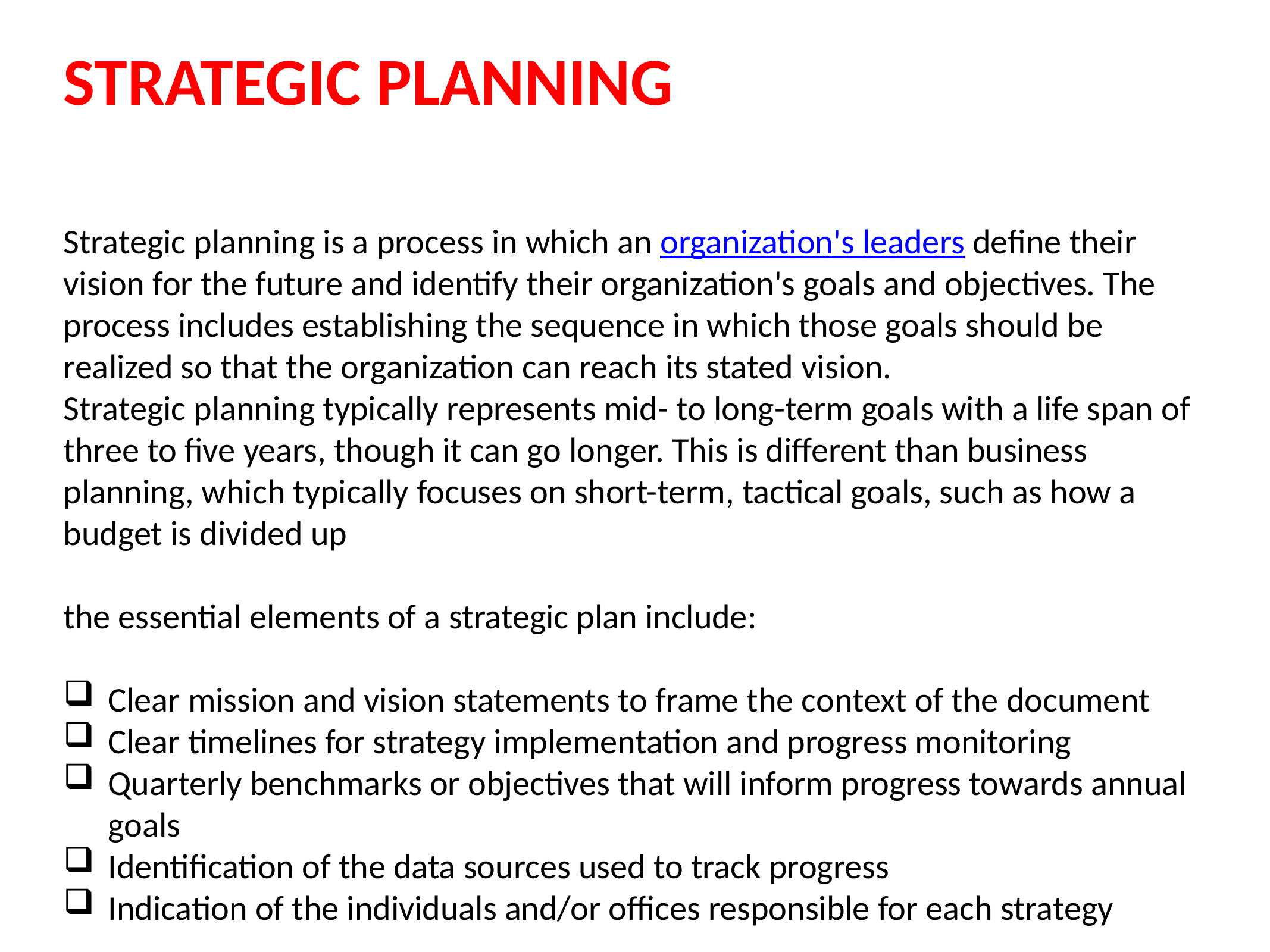

# STRATEGIC PLANNING
Strategic planning is a process in which an organization's leaders define their vision for the future and identify their organization's goals and objectives. The process includes establishing the sequence in which those goals should be realized so that the organization can reach its stated vision.
Strategic planning typically represents mid- to long-term goals with a life span of three to five years, though it can go longer. This is different than business planning, which typically focuses on short-term, tactical goals, such as how a budget is divided up

the essential elements of a strategic plan include:

Clear mission and vision statements to frame the context of the document
Clear timelines for strategy implementation and progress monitoring
Quarterly benchmarks or objectives that will inform progress towards annual goals
Identification of the data sources used to track progress
Indication of the individuals and/or offices responsible for each strategy